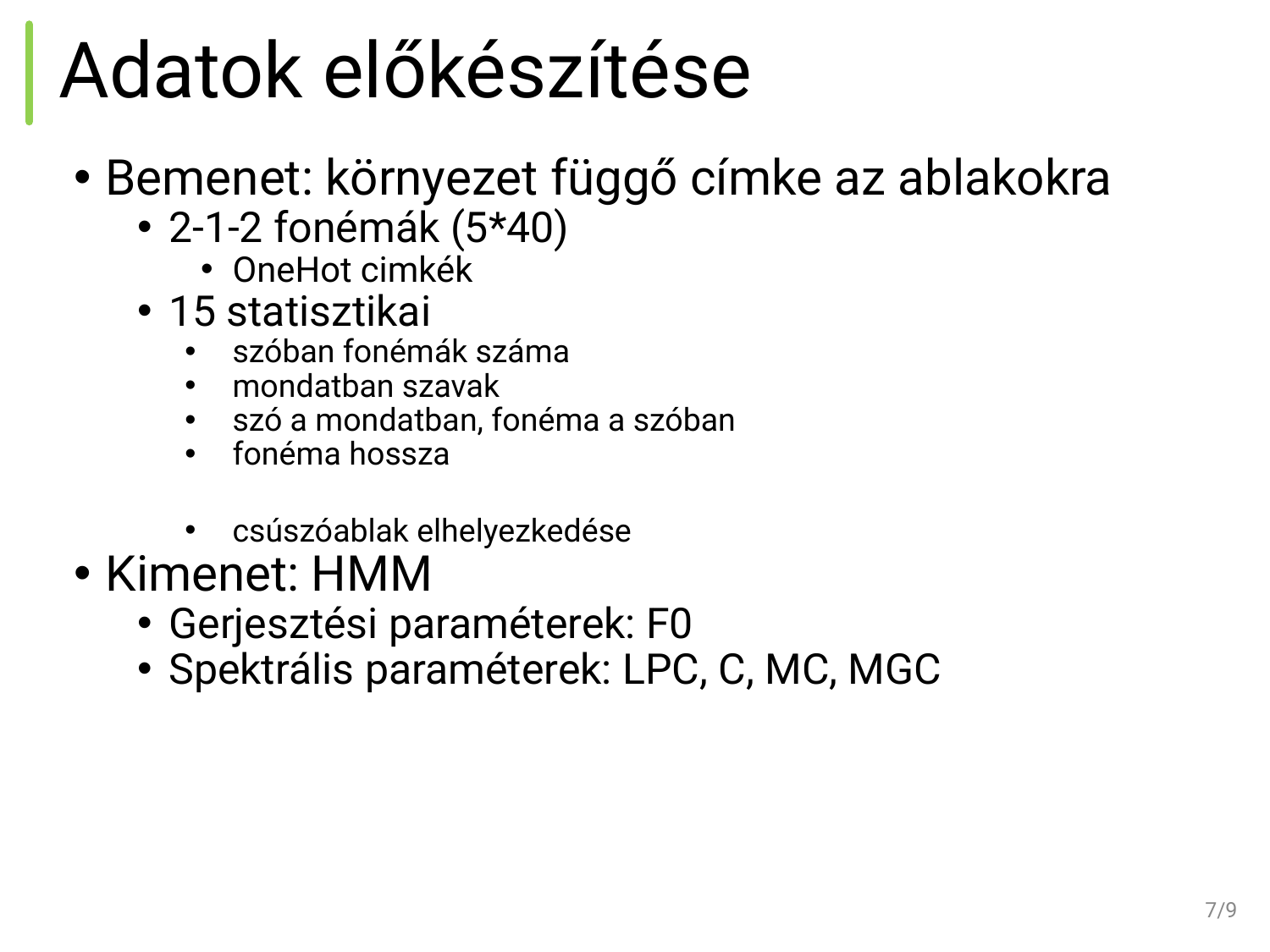

# Adatok előkészítése
Bemenet: környezet függő címke az ablakokra
2-1-2 fonémák (5*40)
OneHot cimkék
15 statisztikai
szóban fonémák száma
mondatban szavak
szó a mondatban, fonéma a szóban
fonéma hossza
csúszóablak elhelyezkedése
Kimenet: HMM
Gerjesztési paraméterek: F0
Spektrális paraméterek: LPC, C, MC, MGC
7/9